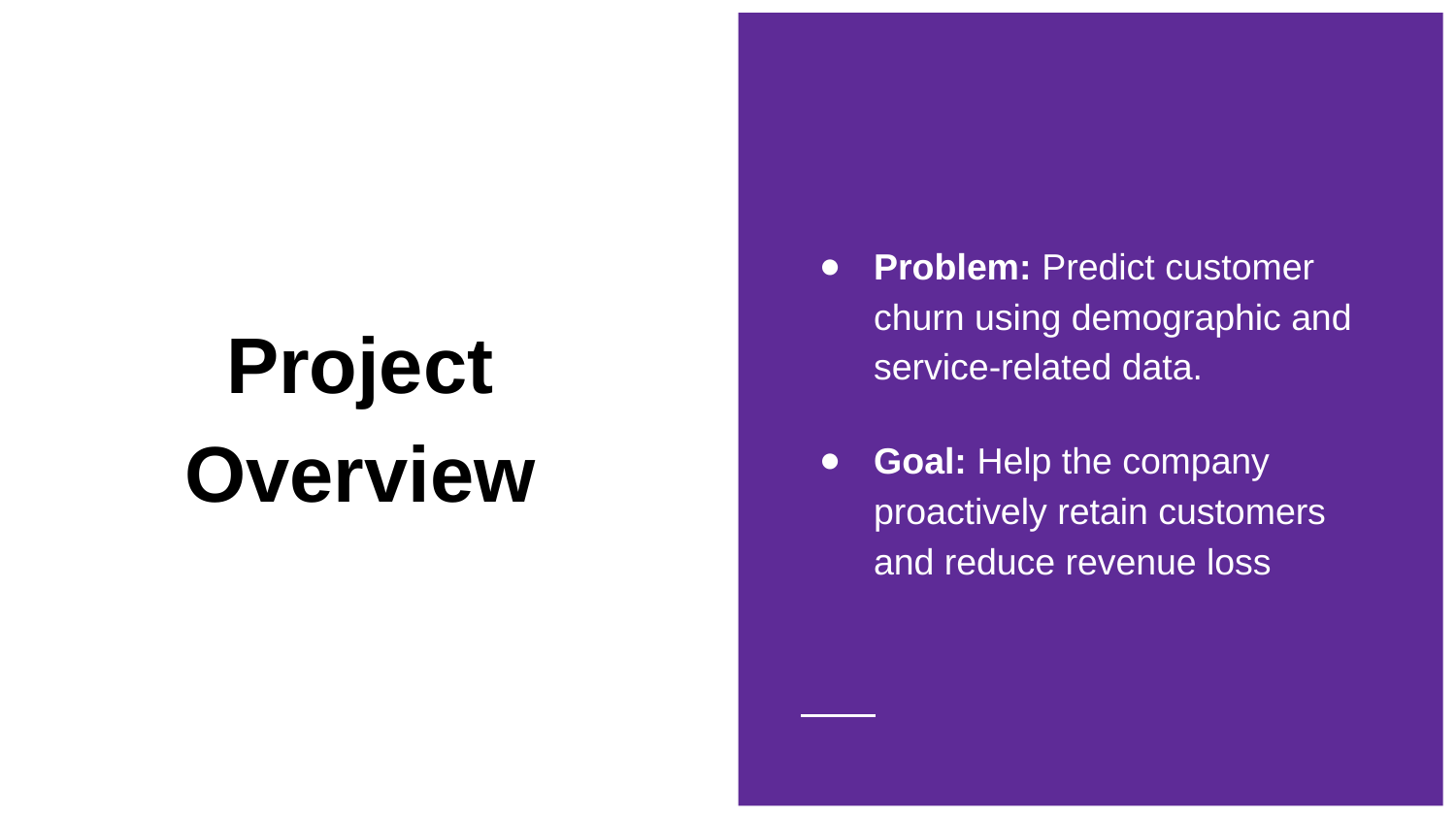

Problem: Predict customer churn using demographic and service-related data.
Goal: Help the company proactively retain customers and reduce revenue loss
# Project Overview